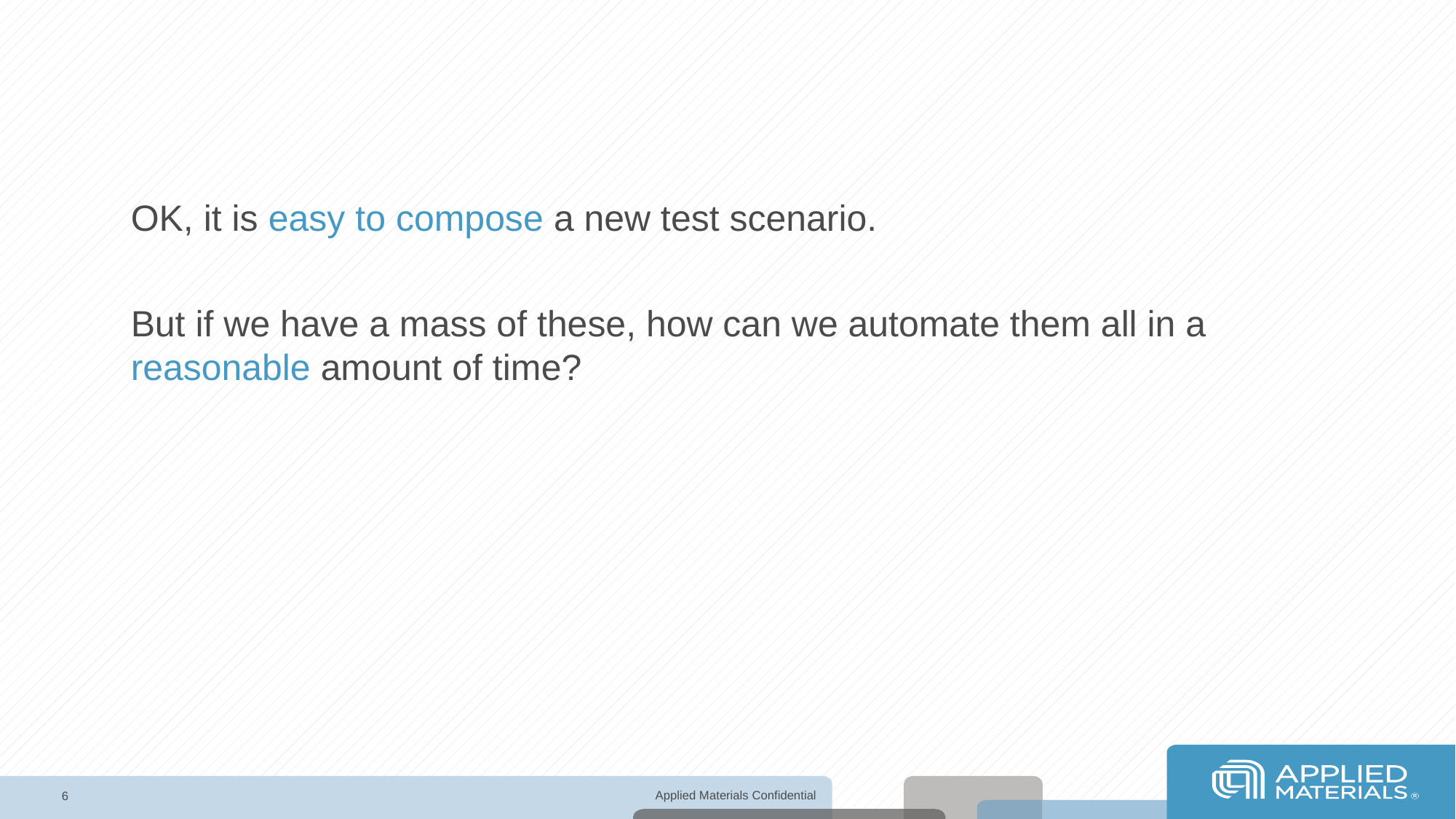

OK, it is easy to compose a new test scenario.

But if we have a mass of these, how can we automate them all in a reasonable amount of time?

6